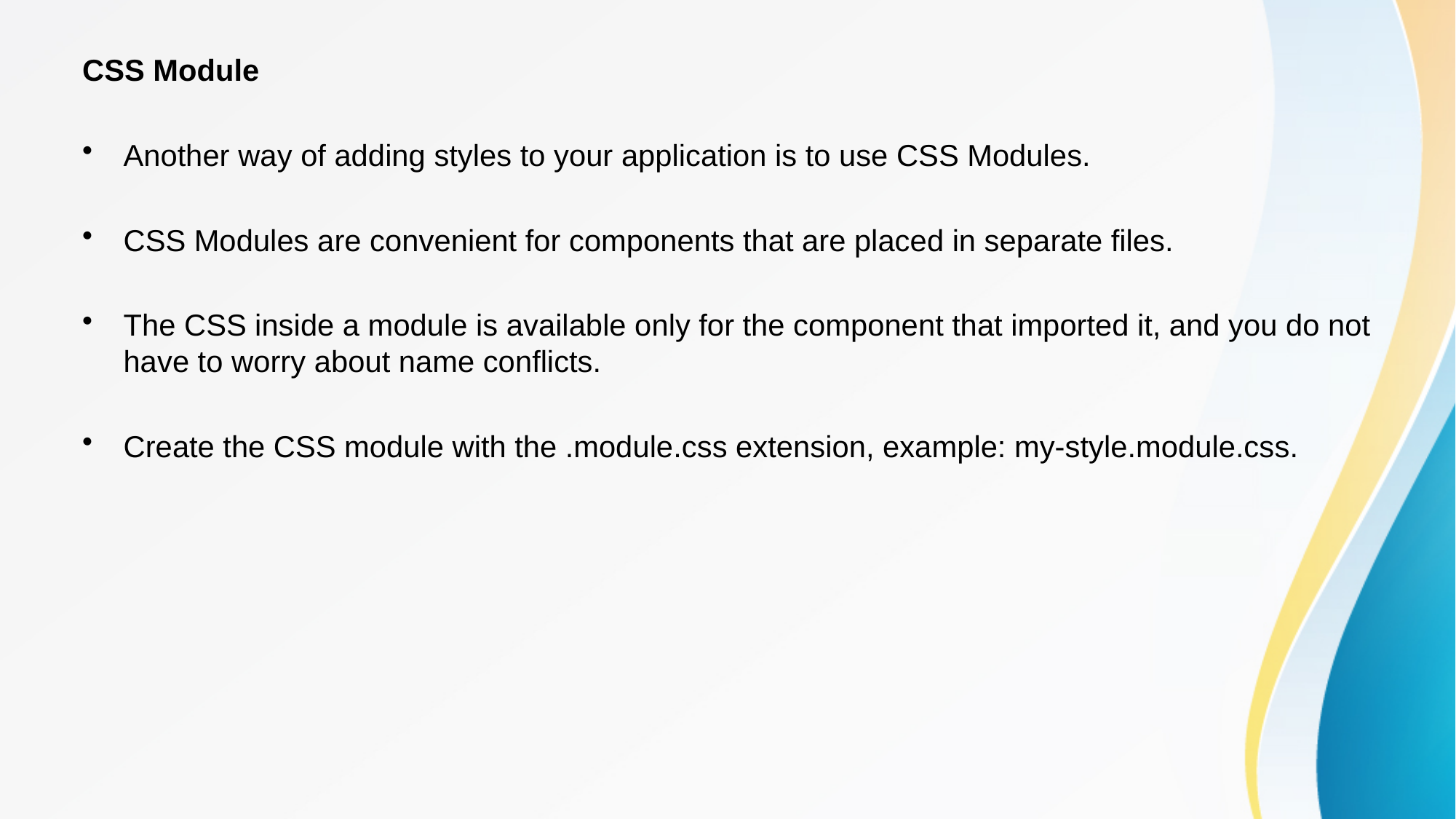

CSS Module

Another way of adding styles to your application is to use CSS Modules.

CSS Modules are convenient for components that are placed in separate files.

The CSS inside a module is available only for the component that imported it, and you do not have to worry about name conflicts.

Create the CSS module with the .module.css extension, example: my-style.module.css.